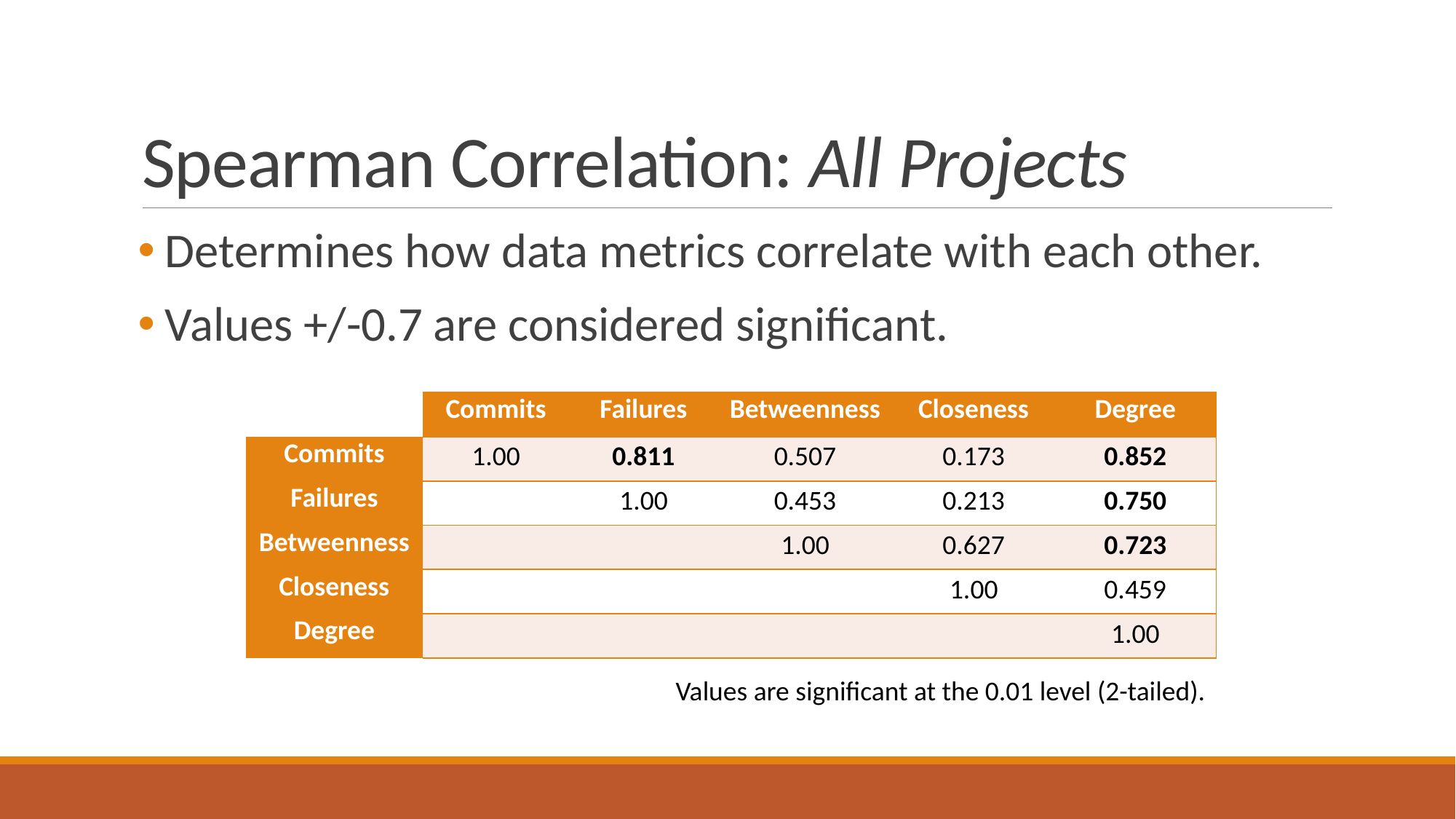

# Spearman Correlation: All Projects
Determines how data metrics correlate with each other.
Values +/-0.7 are considered significant.

|  | Commits | Failures | Betweenness | Closeness | Degree |
| --- | --- | --- | --- | --- | --- |
| Commits | 1.00 | 0.811 | 0.507 | 0.173 | 0.852 |
| Failures |  | 1.00 | 0.453 | 0.213 | 0.750 |
| Betweenness |  |  | 1.00 | 0.627 | 0.723 |
| Closeness |  |  |  | 1.00 | 0.459 |
| Degree |  |  |  |  | 1.00 |
Values are significant at the 0.01 level (2-tailed).